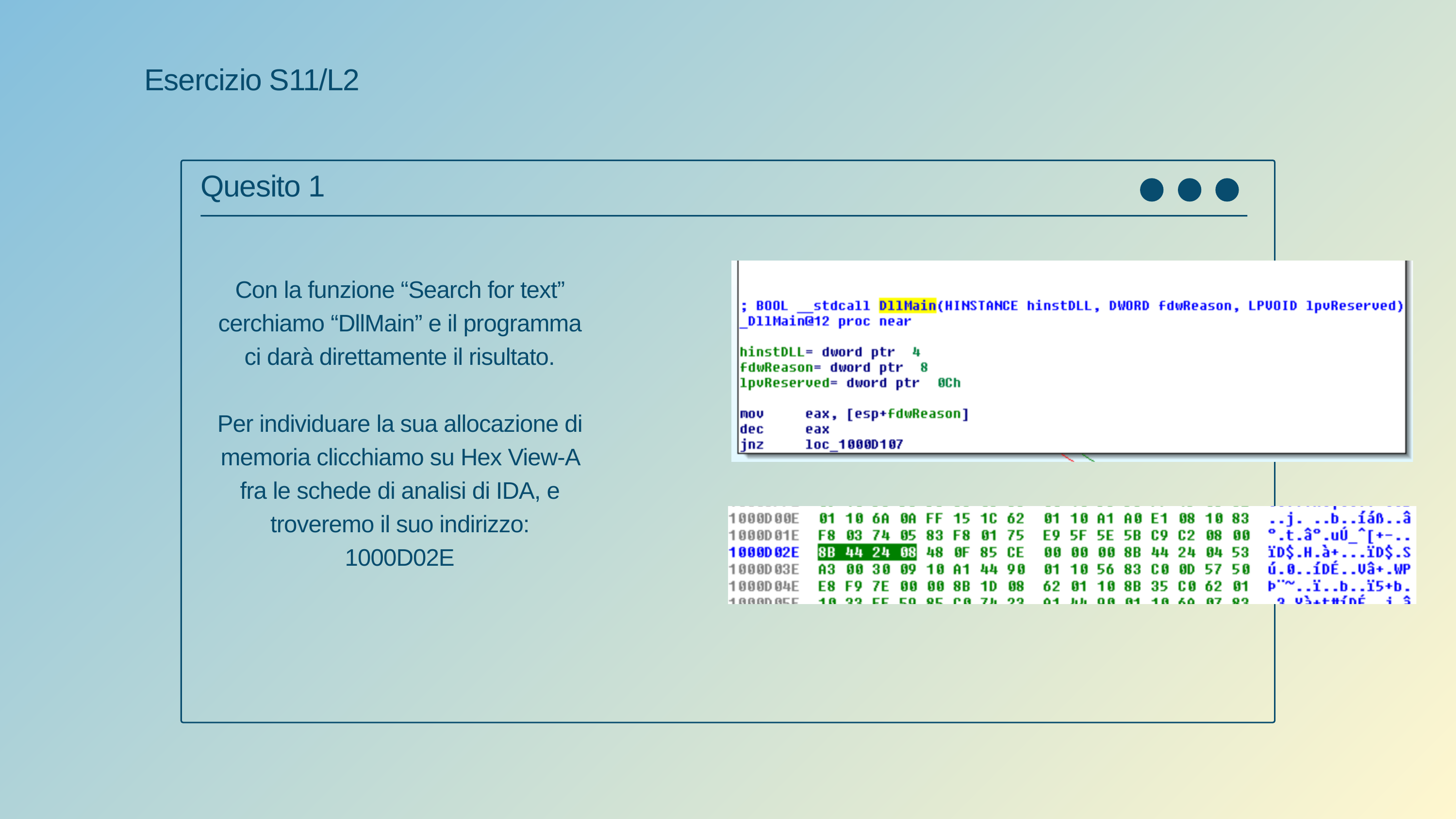

Esercizio S11/L2

Quesito 1

Con la funzione “Search for text” cerchiamo “DllMain” e il programma ci darà direttamente il risultato.

Per individuare la sua allocazione di memoria clicchiamo su Hex View-A fra le schede di analisi di IDA, e troveremo il suo indirizzo: 1000D02E